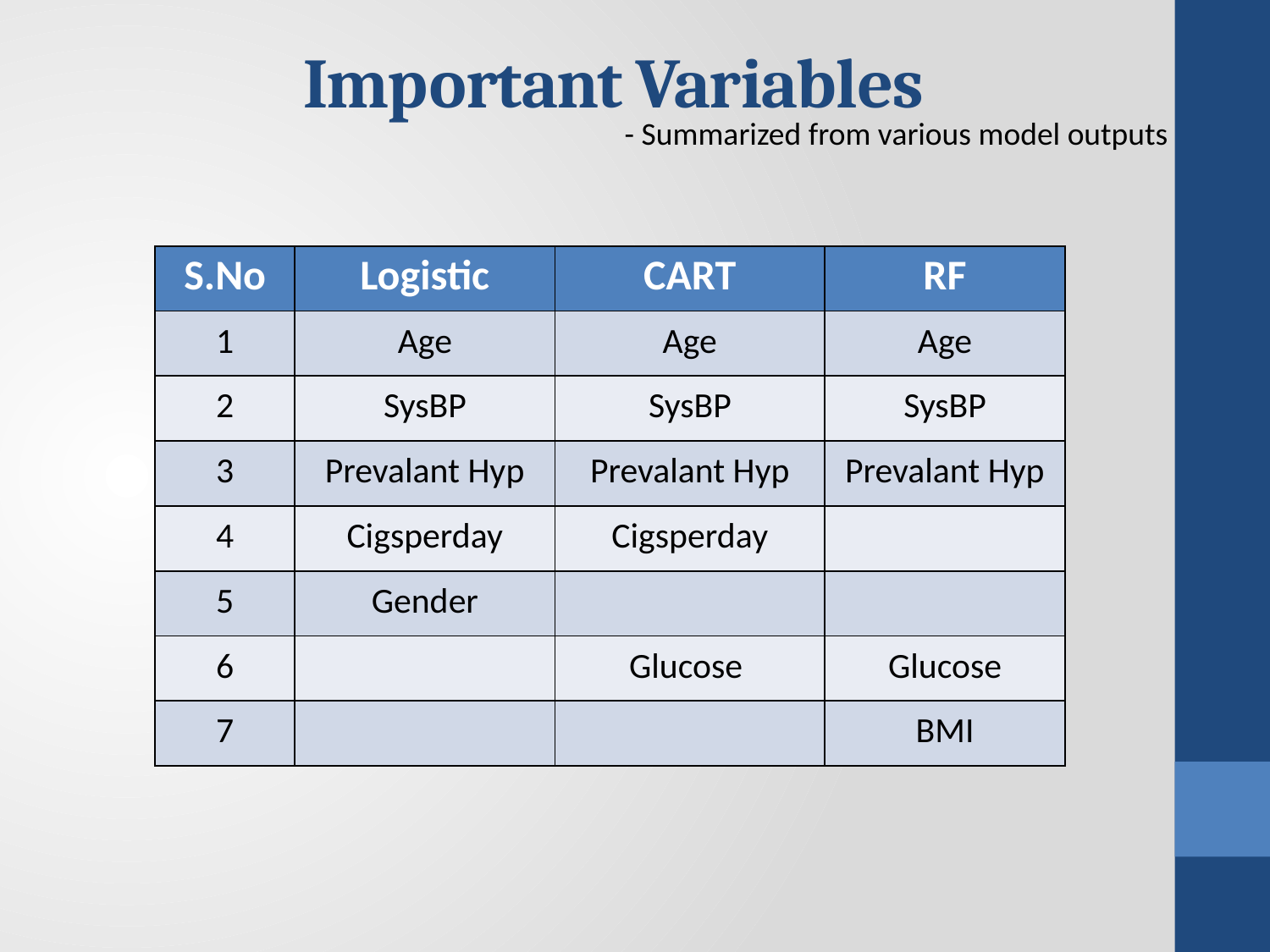

Important Variables
- Summarized from various model outputs
| S.No | Logistic | CART | RF |
| --- | --- | --- | --- |
| 1 | Age | Age | Age |
| 2 | SysBP | SysBP | SysBP |
| 3 | Prevalant Hyp | Prevalant Hyp | Prevalant Hyp |
| 4 | Cigsperday | Cigsperday |  |
| 5 | Gender |  |  |
| 6 |  | Glucose | Glucose |
| 7 |  |  | BMI |